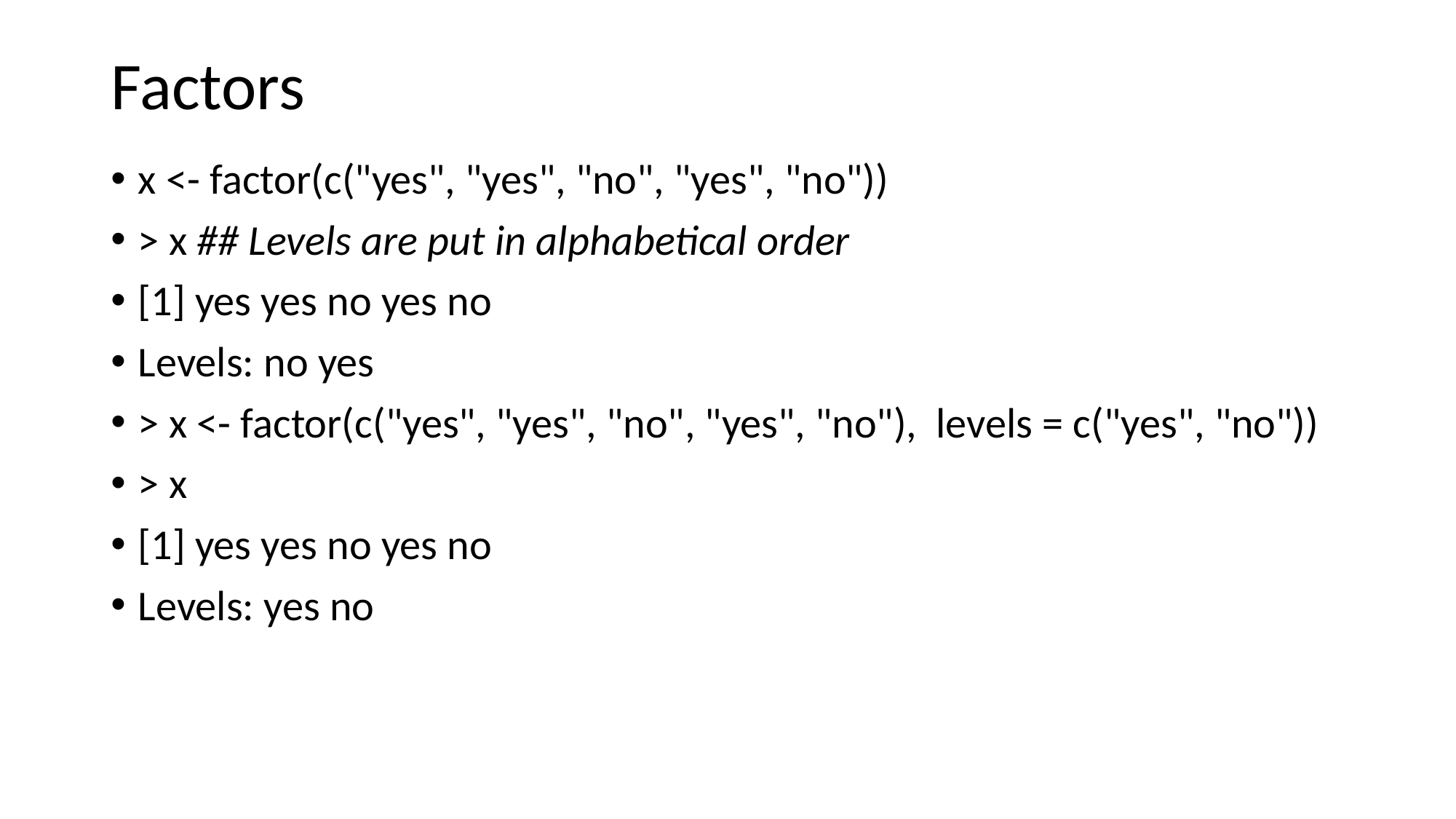

# Factors
x <- factor(c("yes", "yes", "no", "yes", "no"))
> x ## Levels are put in alphabetical order
[1] yes yes no yes no
Levels: no yes
> x <- factor(c("yes", "yes", "no", "yes", "no"),  levels = c("yes", "no"))
> x
[1] yes yes no yes no
Levels: yes no